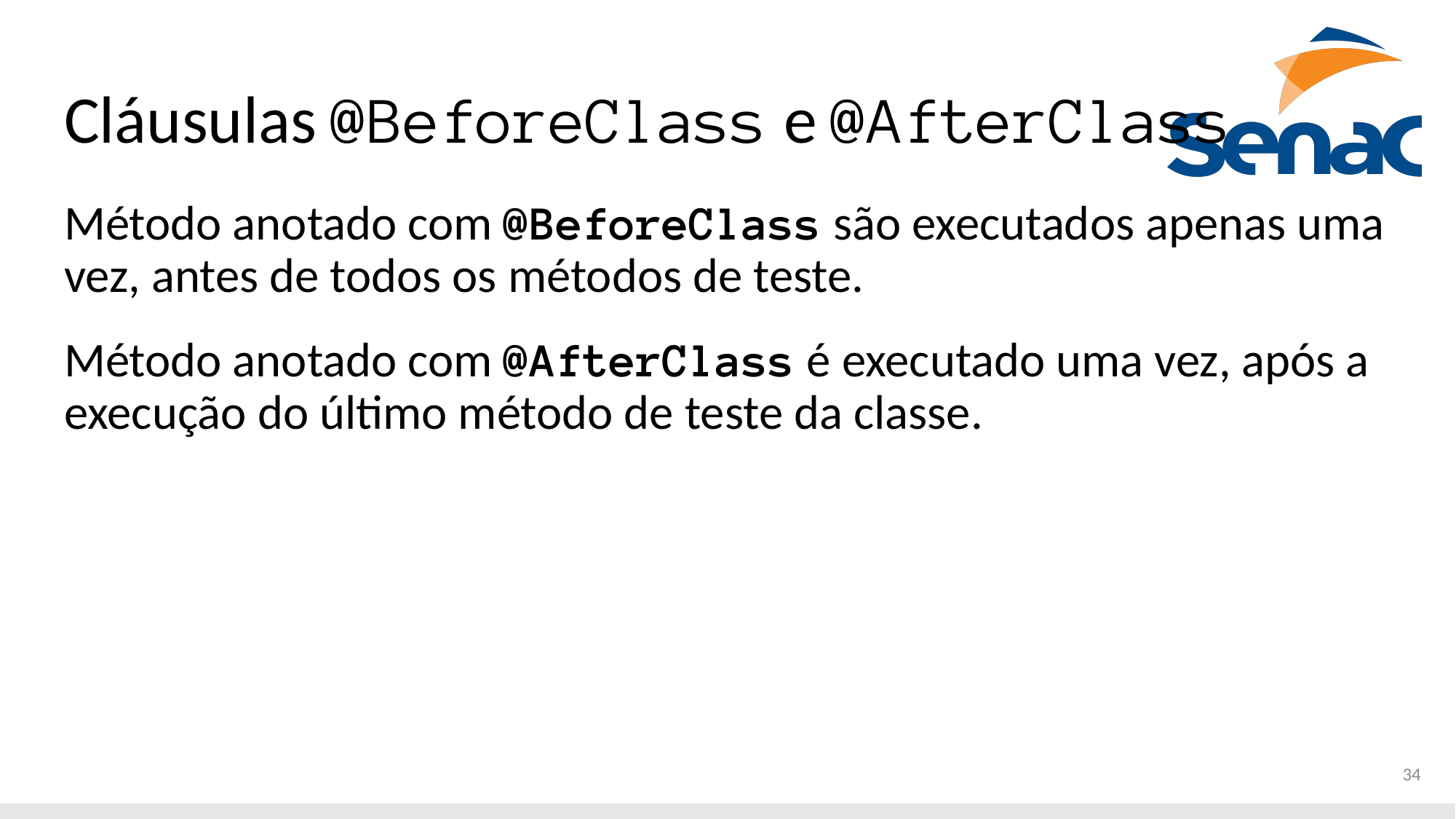

# Cláusulas @BeforeClass e @AfterClass
Método anotado com @BeforeClass são executados apenas uma vez, antes de todos os métodos de teste.
Método anotado com @AfterClass é executado uma vez, após a execução do último método de teste da classe.
34